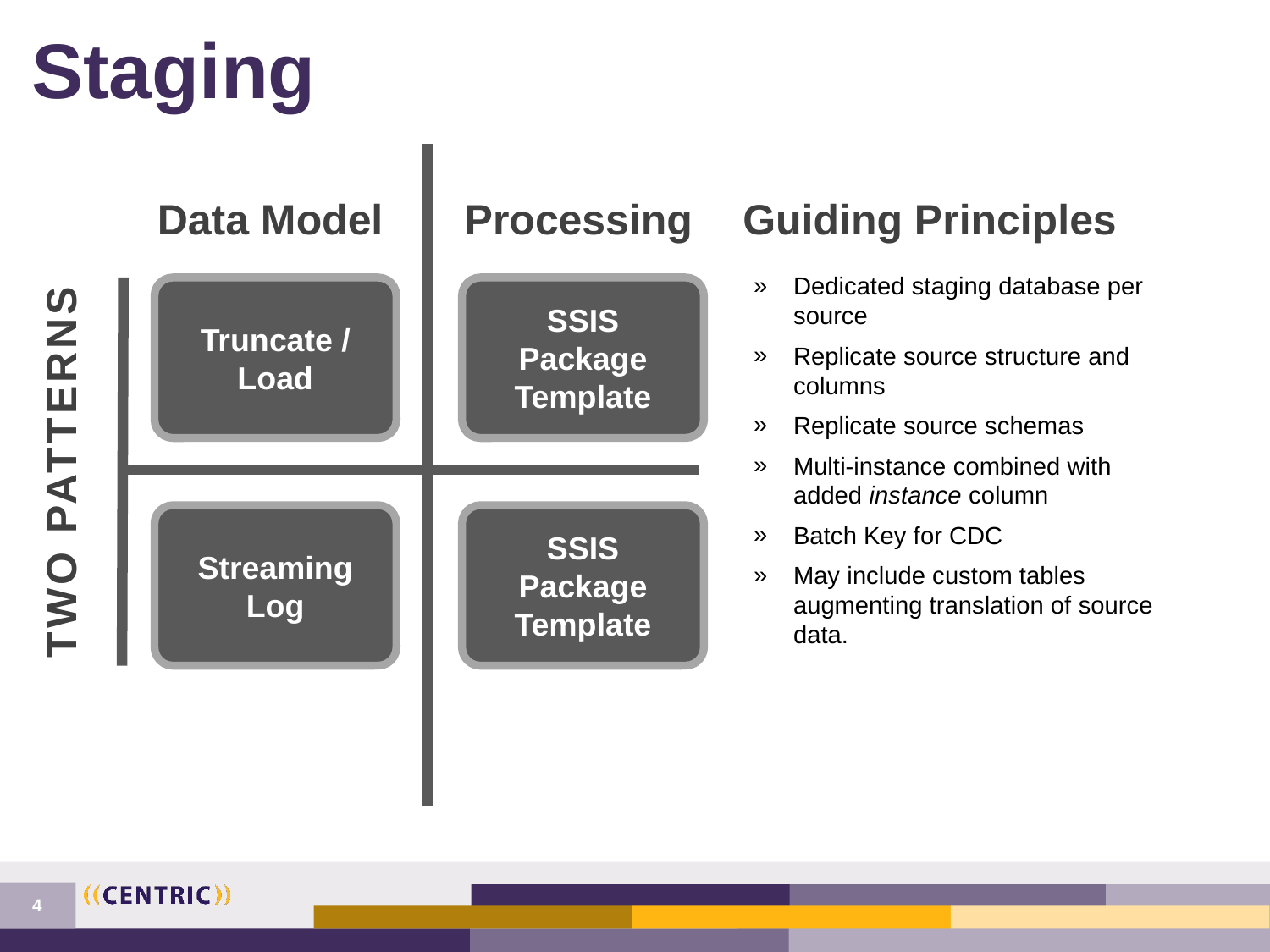

# Staging
Data Model
Processing
Guiding Principles
Dedicated staging database per source
Replicate source structure and columns
Replicate source schemas
Multi-instance combined with added instance column
Batch Key for CDC
May include custom tables augmenting translation of source data.
Truncate / Load
SSIS
Package
Template
TWO PATTERNS
Streaming Log
SSIS
Package
Template
4